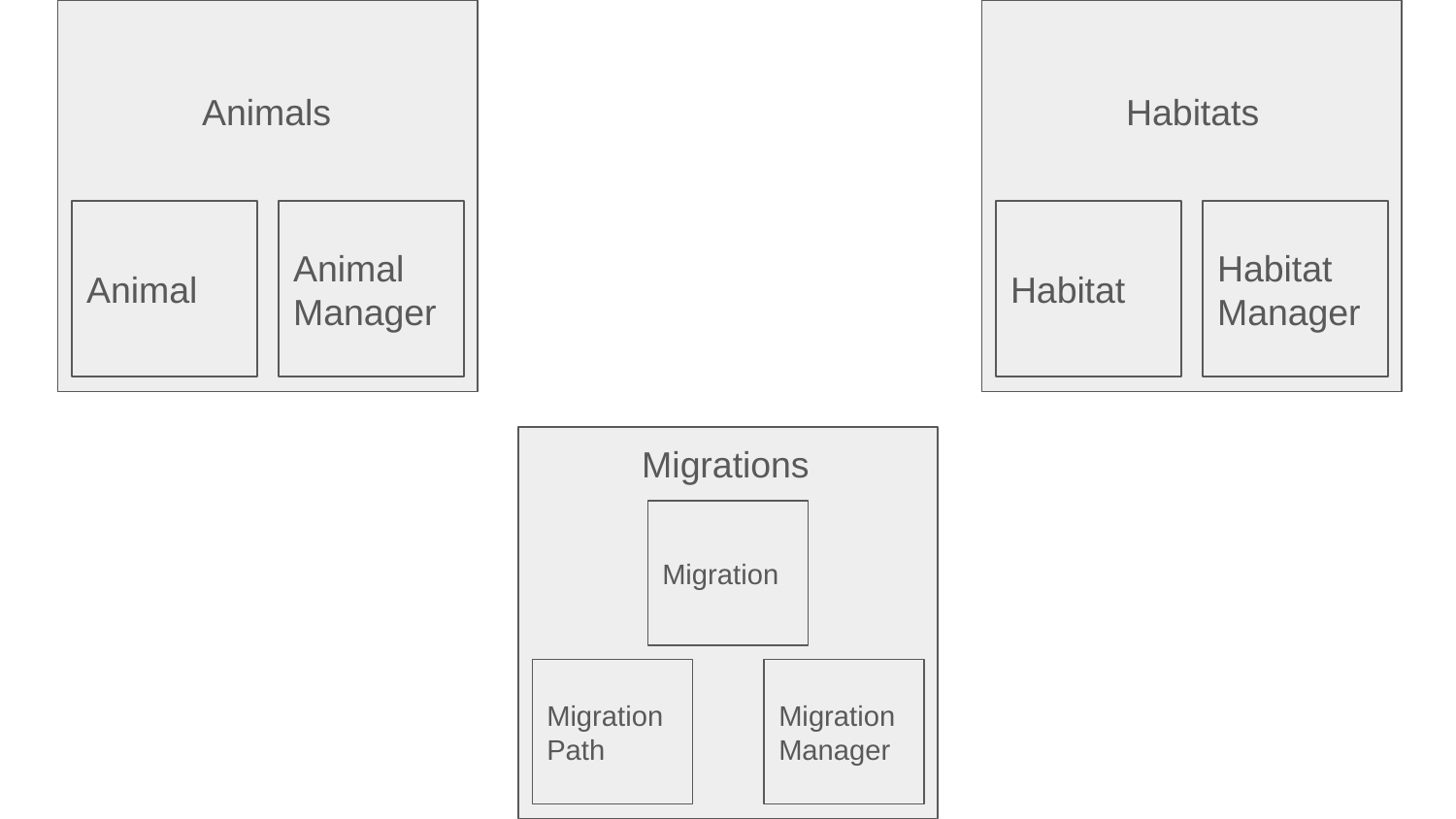

Animals
Habitats
Animal
Animal Manager
Habitat
Habitat Manager

Migrations
Migration
Migration Path
Migration Manager